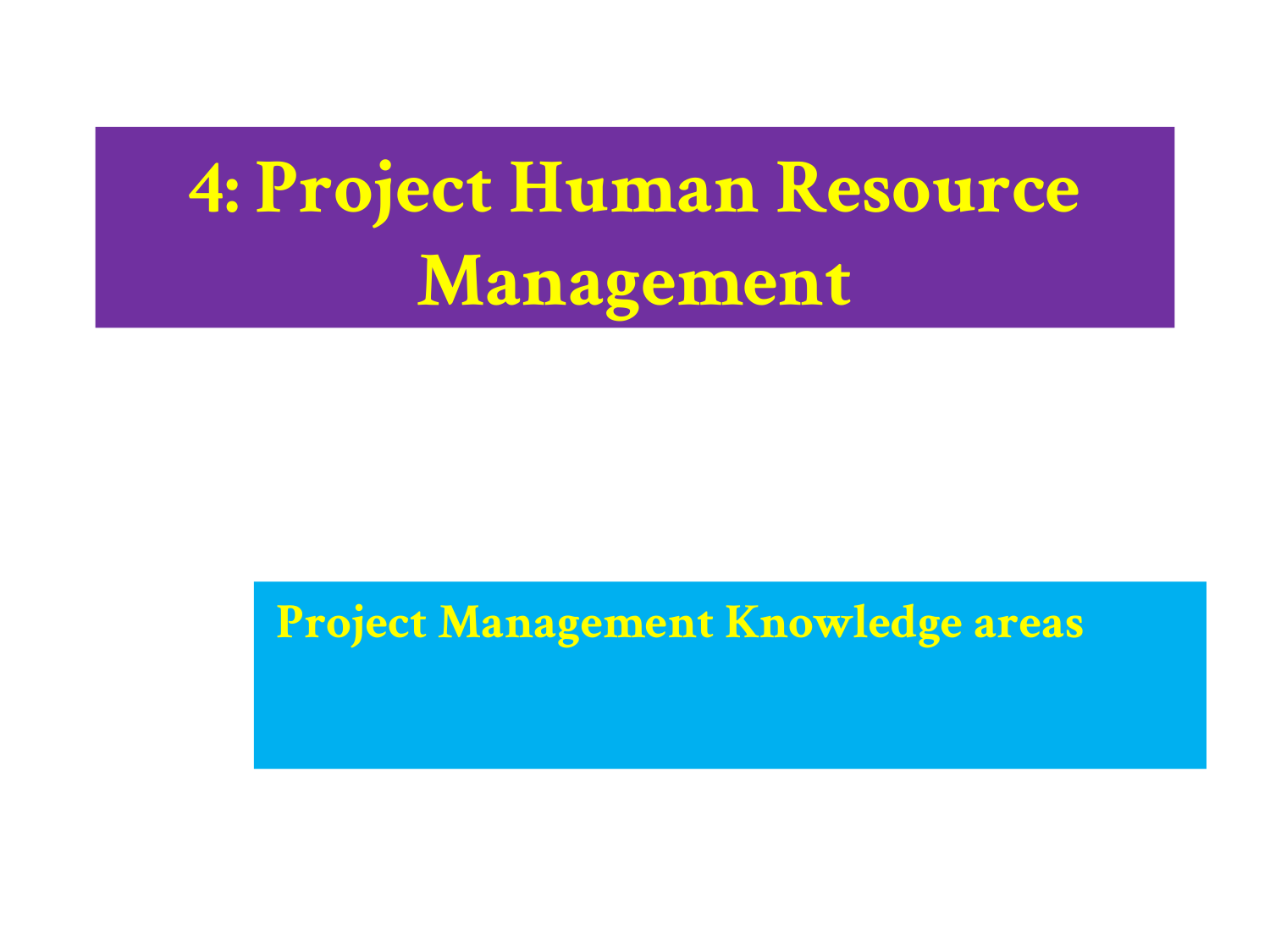

# 4: Project Human Resource Management
 Project Management Knowledge areas